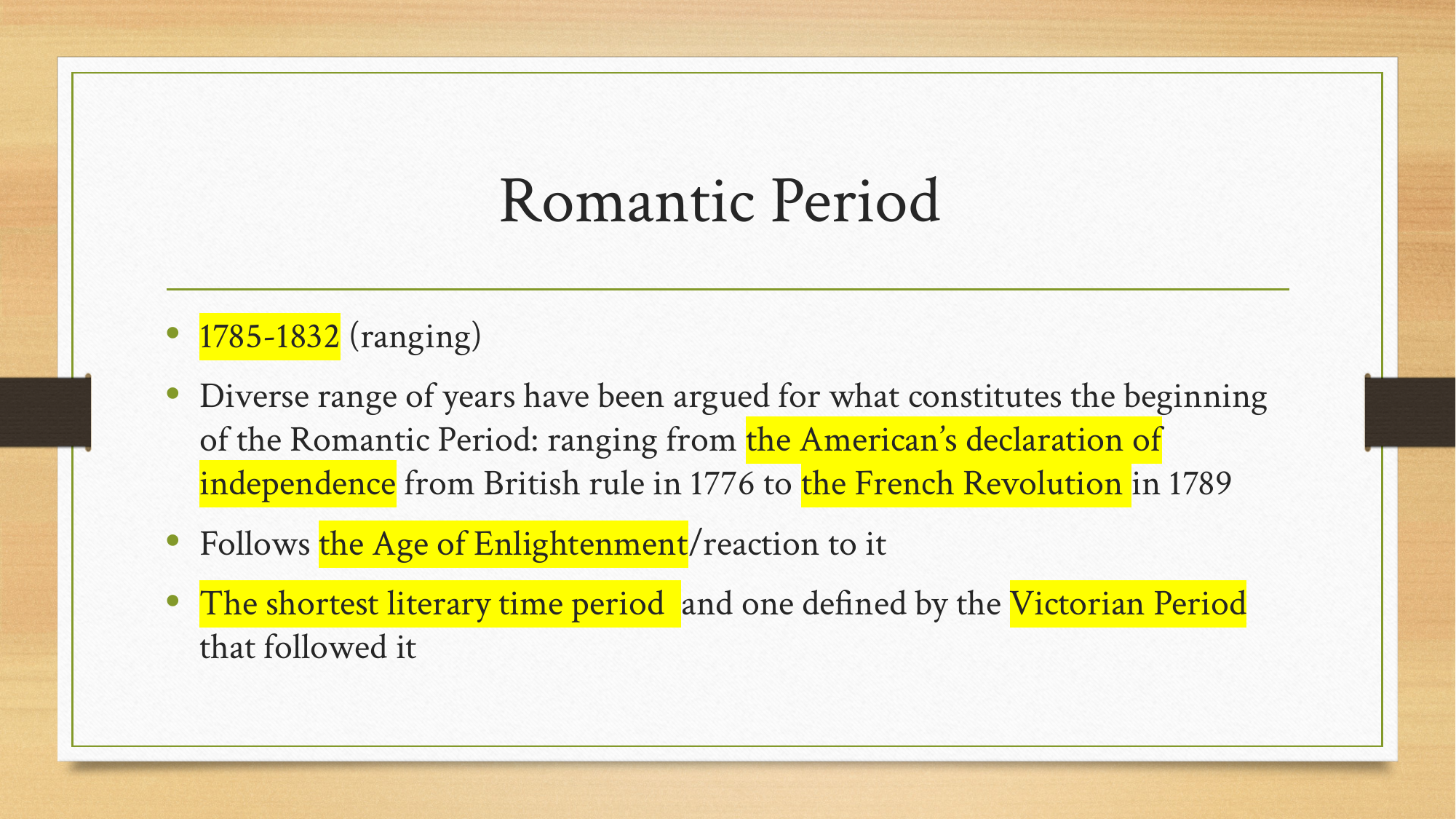

# Romantic Period
1785-1832 (ranging)
Diverse range of years have been argued for what constitutes the beginning of the Romantic Period: ranging from the American’s declaration of independence from British rule in 1776 to the French Revolution in 1789
Follows the Age of Enlightenment/reaction to it
The shortest literary time period  and one defined by the Victorian Period that followed it